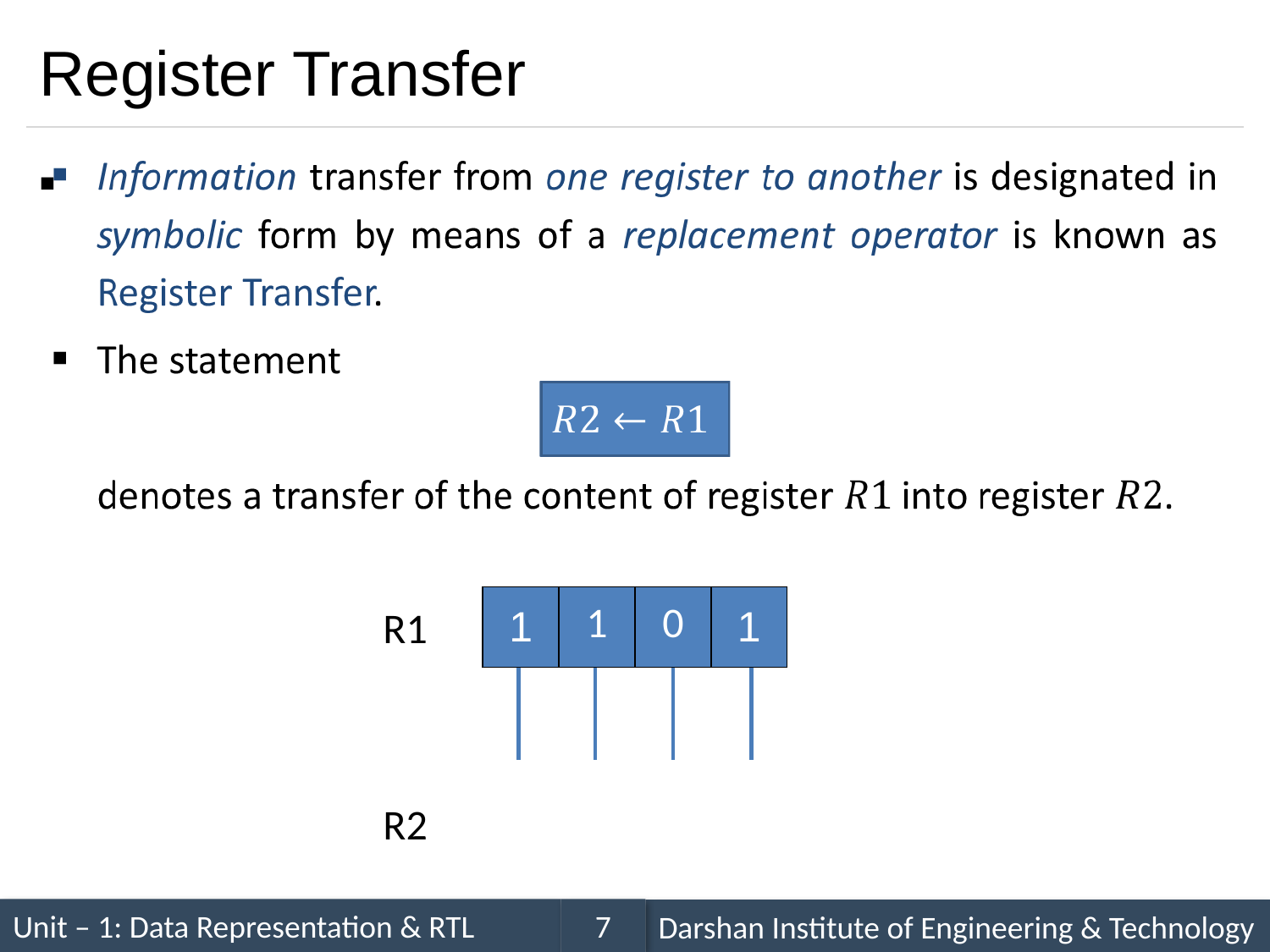

# Register Transfer

| 1 | 1 | 0 | 1 |
| --- | --- | --- | --- |
R1

| 1 | 1 | 0 | 1 |
| --- | --- | --- | --- |

R2